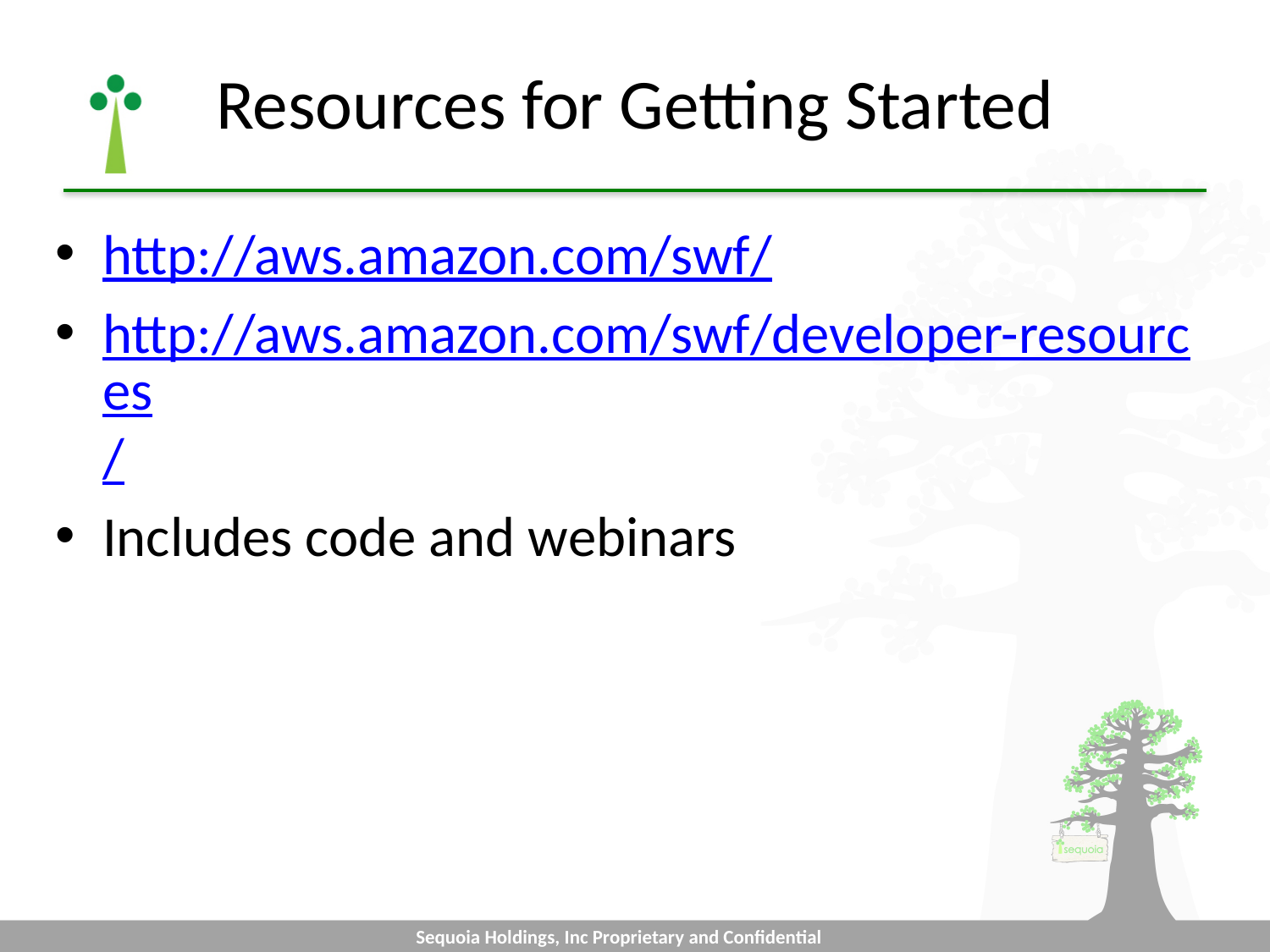

# Resources for Getting Started
http://aws.amazon.com/swf/
http://aws.amazon.com/swf/developer-resources/
Includes code and webinars
Sequoia Holdings, Inc Proprietary and Confidential